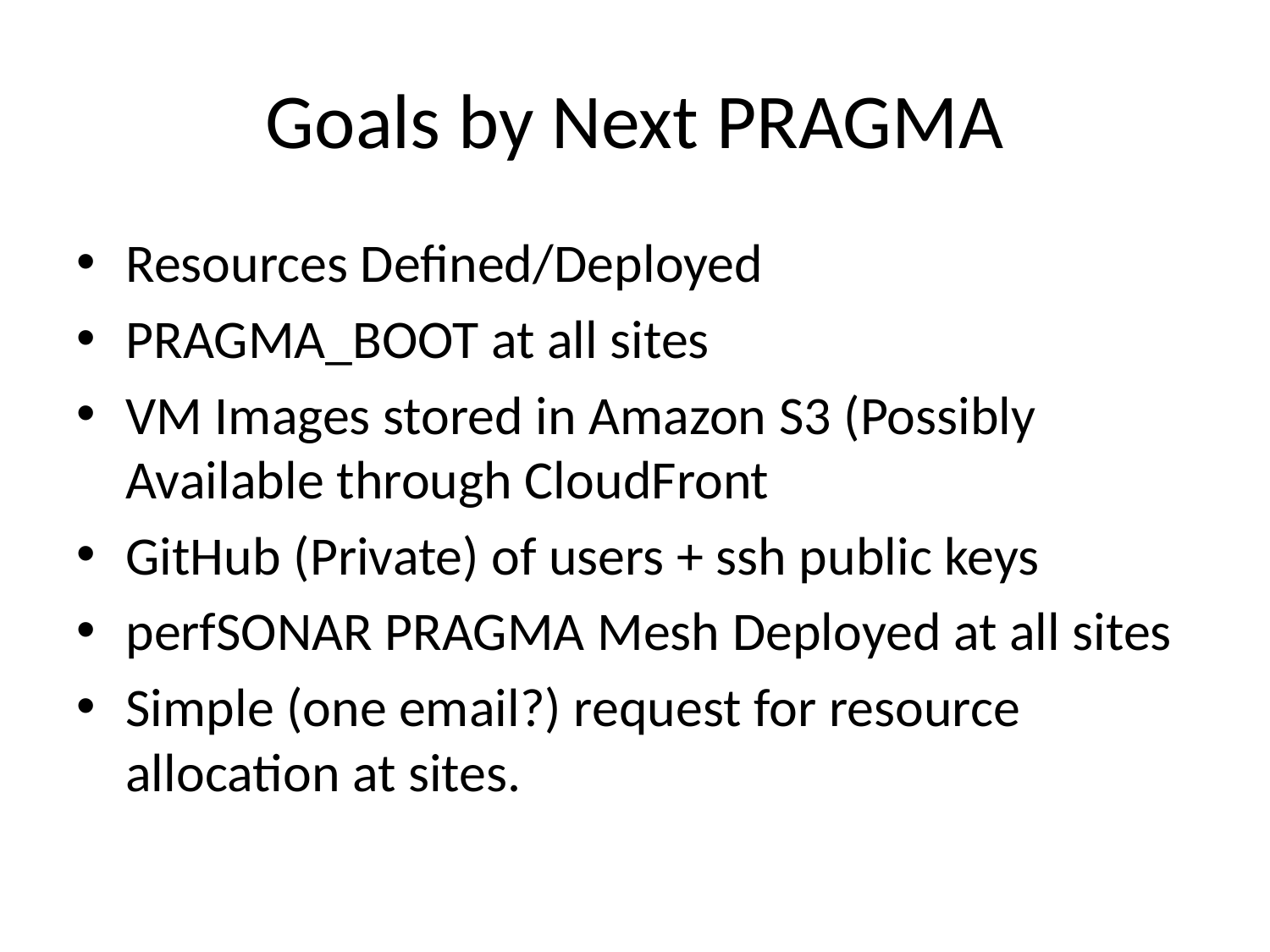

# Goals by Next PRAGMA
Resources Defined/Deployed
PRAGMA_BOOT at all sites
VM Images stored in Amazon S3 (Possibly Available through CloudFront
GitHub (Private) of users + ssh public keys
perfSONAR PRAGMA Mesh Deployed at all sites
Simple (one email?) request for resource allocation at sites.